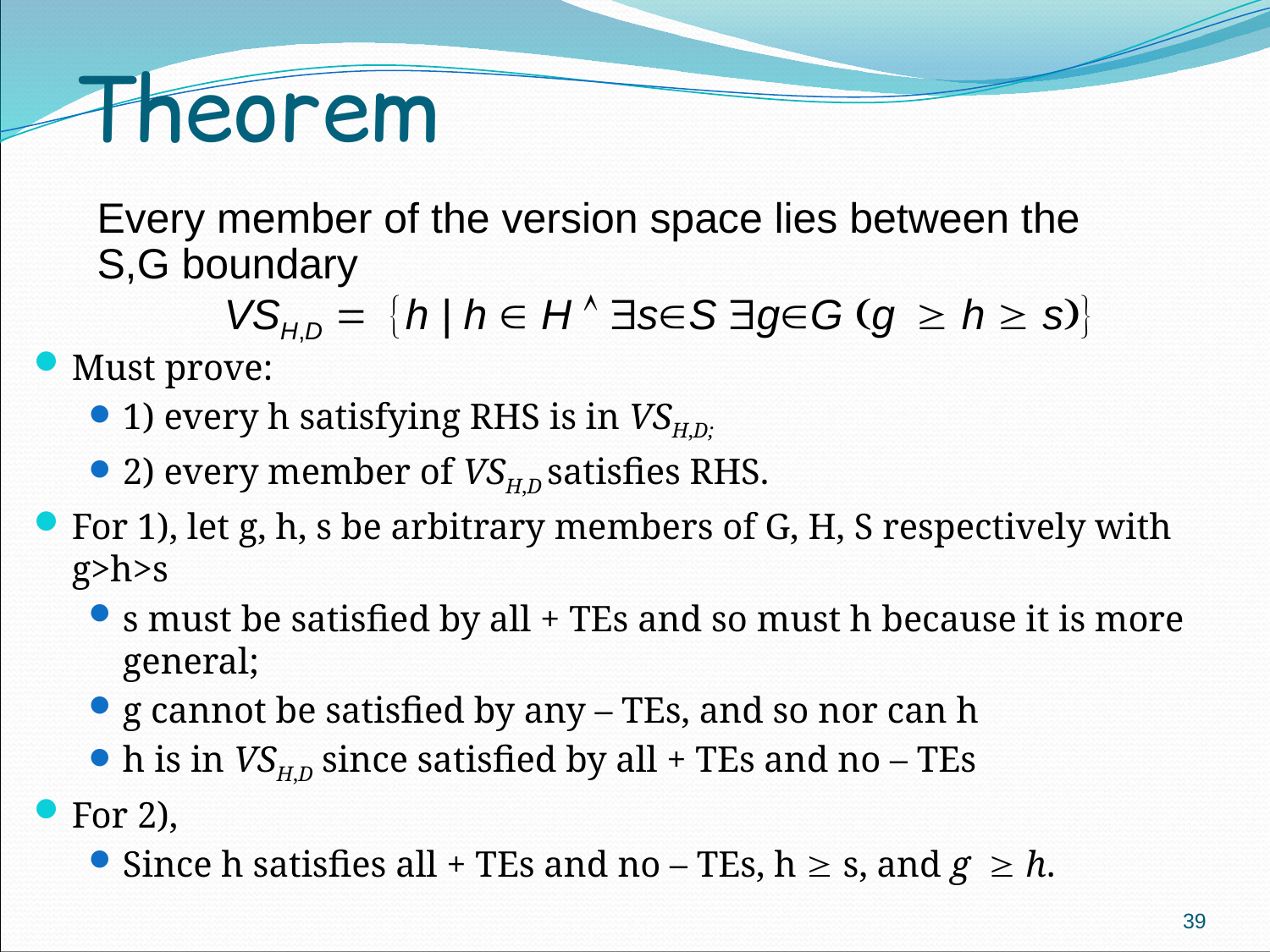

# Theorem
Every member of the version space lies between the S,G boundary
	VSH,D = {h | h ∈ H ∧ ∃s∈S ∃g∈G (g ≥ h ≥ s)}
Must prove:
1) every h satisfying RHS is in VSH,D;
2) every member of VSH,D satisfies RHS.
For 1), let g, h, s be arbitrary members of G, H, S respectively with g>h>s
s must be satisfied by all + TEs and so must h because it is more general;
g cannot be satisfied by any – TEs, and so nor can h
h is in VSH,D since satisfied by all + TEs and no – TEs
For 2),
Since h satisfies all + TEs and no – TEs, h ≥ s, and g ≥ h.

39